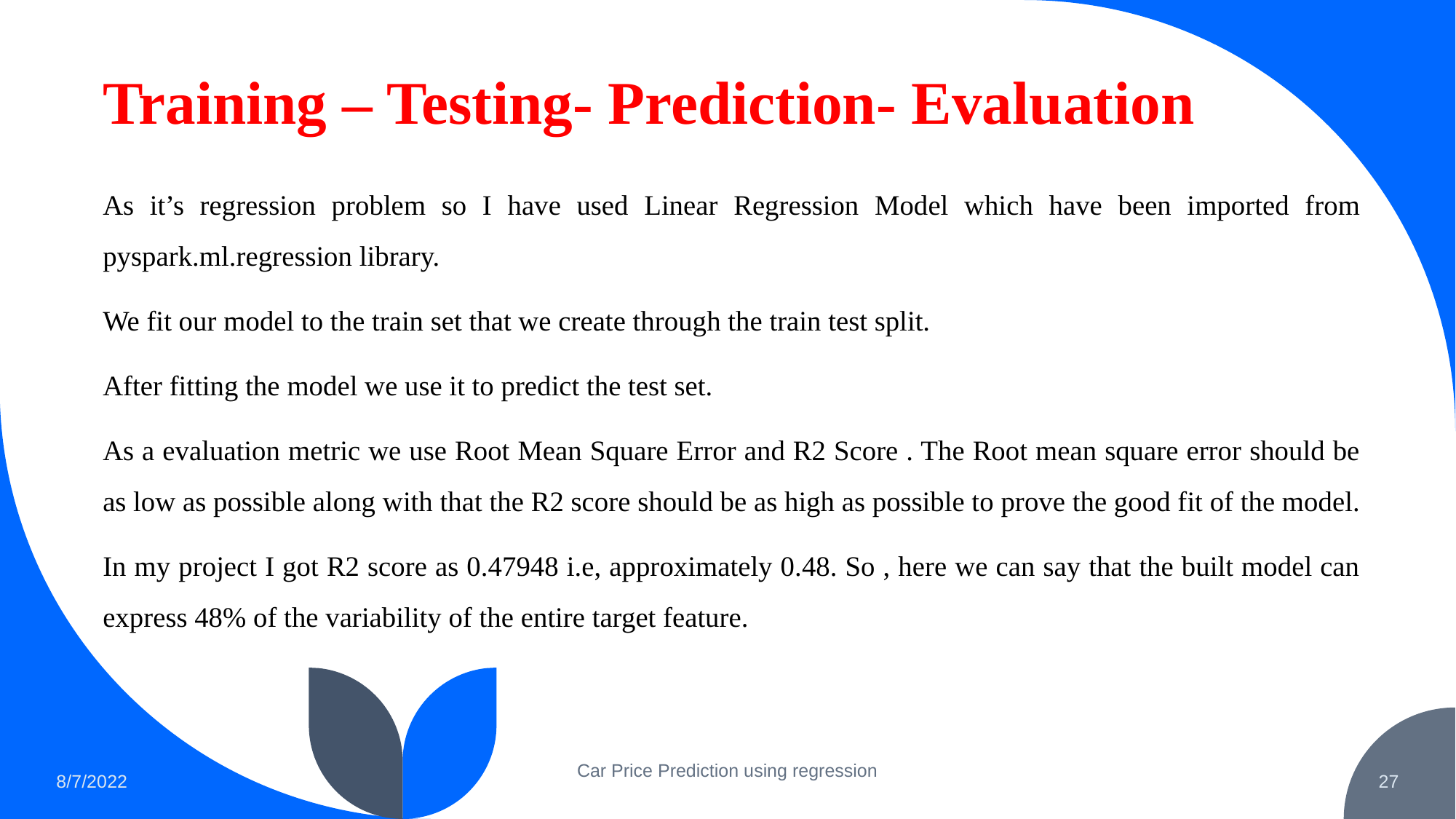

# Training – Testing- Prediction- Evaluation
As it’s regression problem so I have used Linear Regression Model which have been imported from pyspark.ml.regression library.
We fit our model to the train set that we create through the train test split.
After fitting the model we use it to predict the test set.
As a evaluation metric we use Root Mean Square Error and R2 Score . The Root mean square error should be as low as possible along with that the R2 score should be as high as possible to prove the good fit of the model.
In my project I got R2 score as 0.47948 i.e, approximately 0.48. So , here we can say that the built model can express 48% of the variability of the entire target feature.
8/7/2022
Car Price Prediction using regression

27